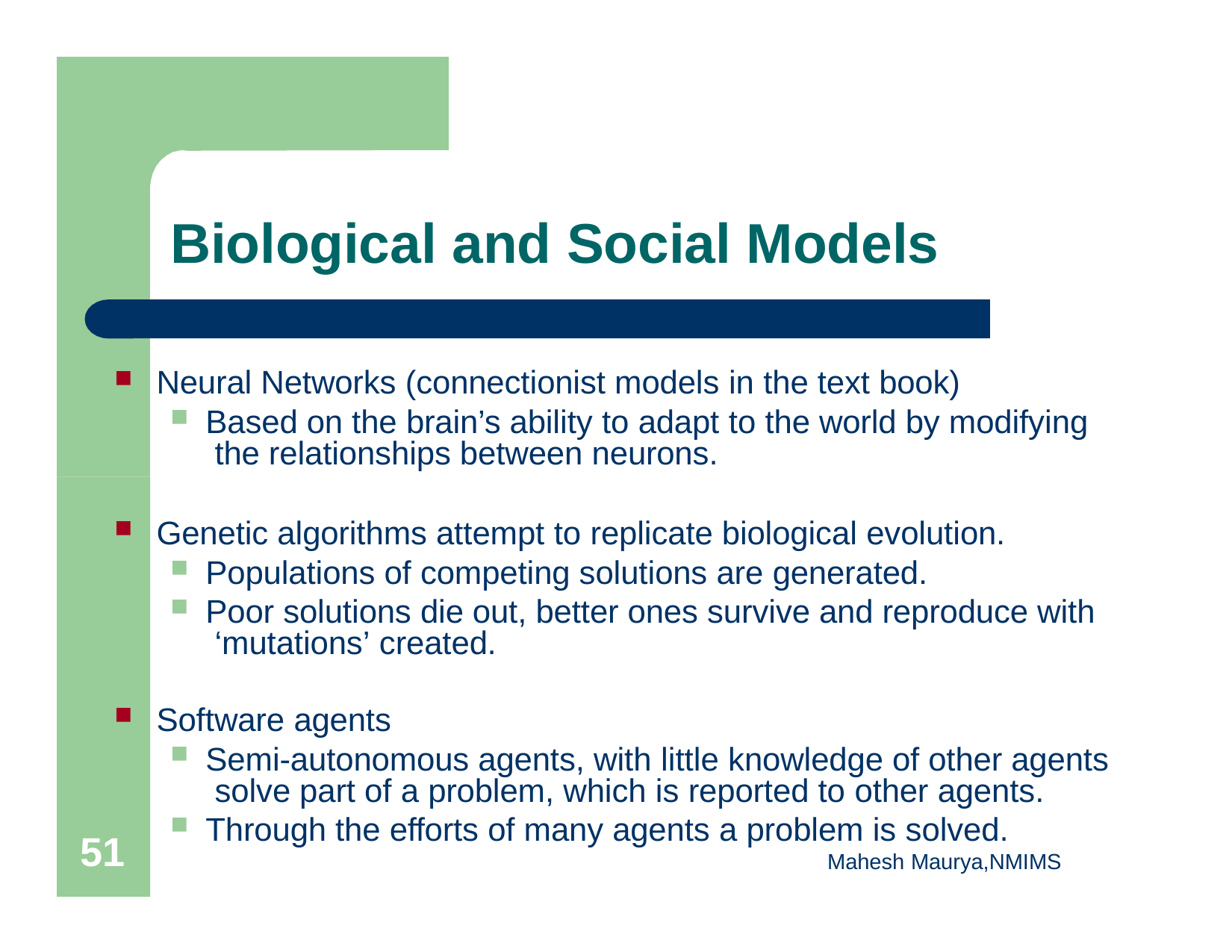

# Biological and Social Models
Neural Networks (connectionist models in the text book)
Based on the brain’s ability to adapt to the world by modifying  the relationships between neurons.

Genetic algorithms attempt to replicate biological evolution.
Populations of competing solutions are generated.
Poor solutions die out, better ones survive and reproduce with  ‘mutations’ created.

Software agents
Semi-autonomous agents, with little knowledge of other agents  solve part of a problem, which is reported to other agents.
Through the efforts of many agents a problem is solved.
Mahesh Maurya,NMIMS
51